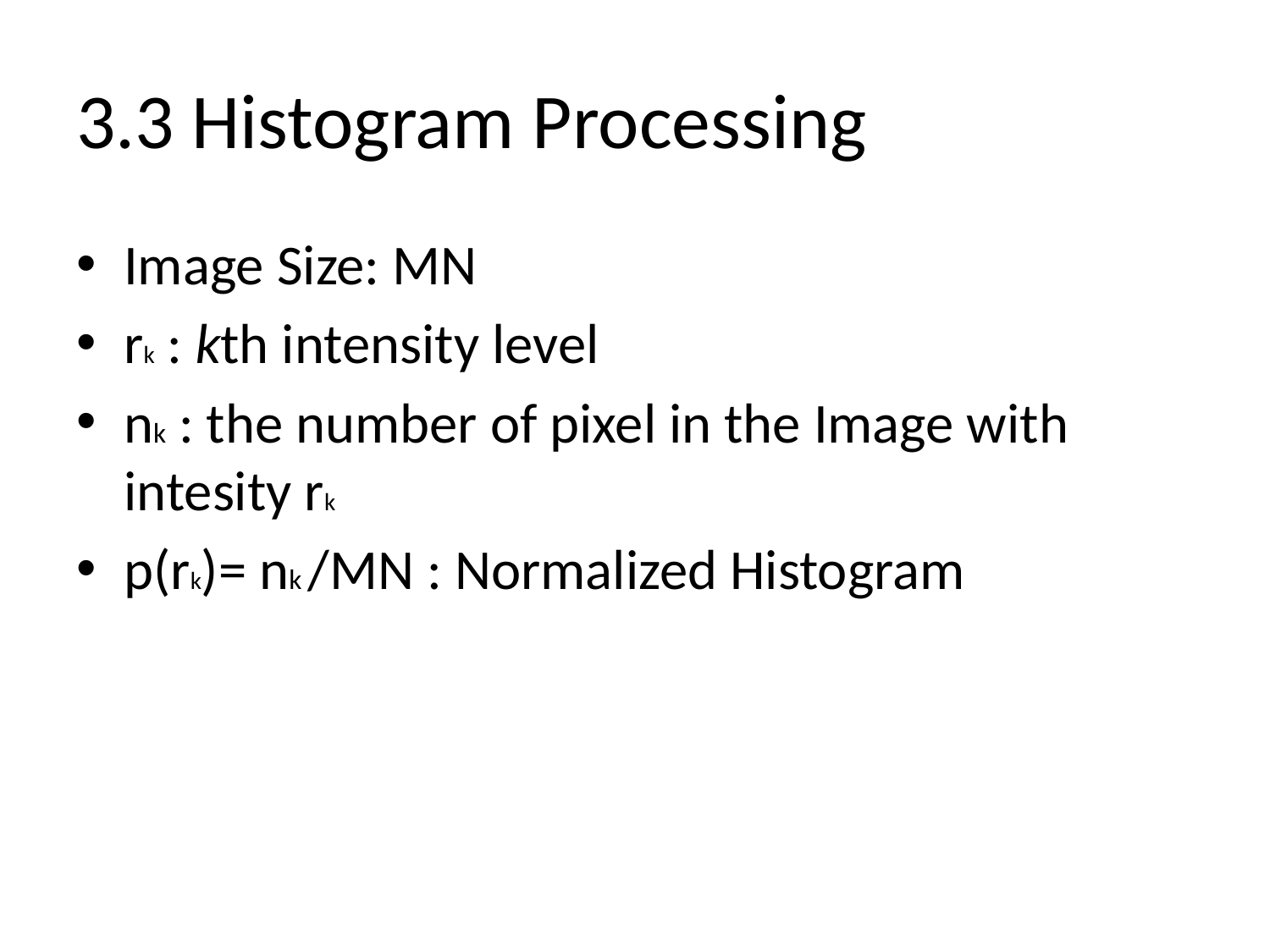

# 3.3 Histogram Processing
Image Size: MN
rk : kth intensity level
nk : the number of pixel in the Image with intesity rk
p(rk)= nk /MN : Normalized Histogram